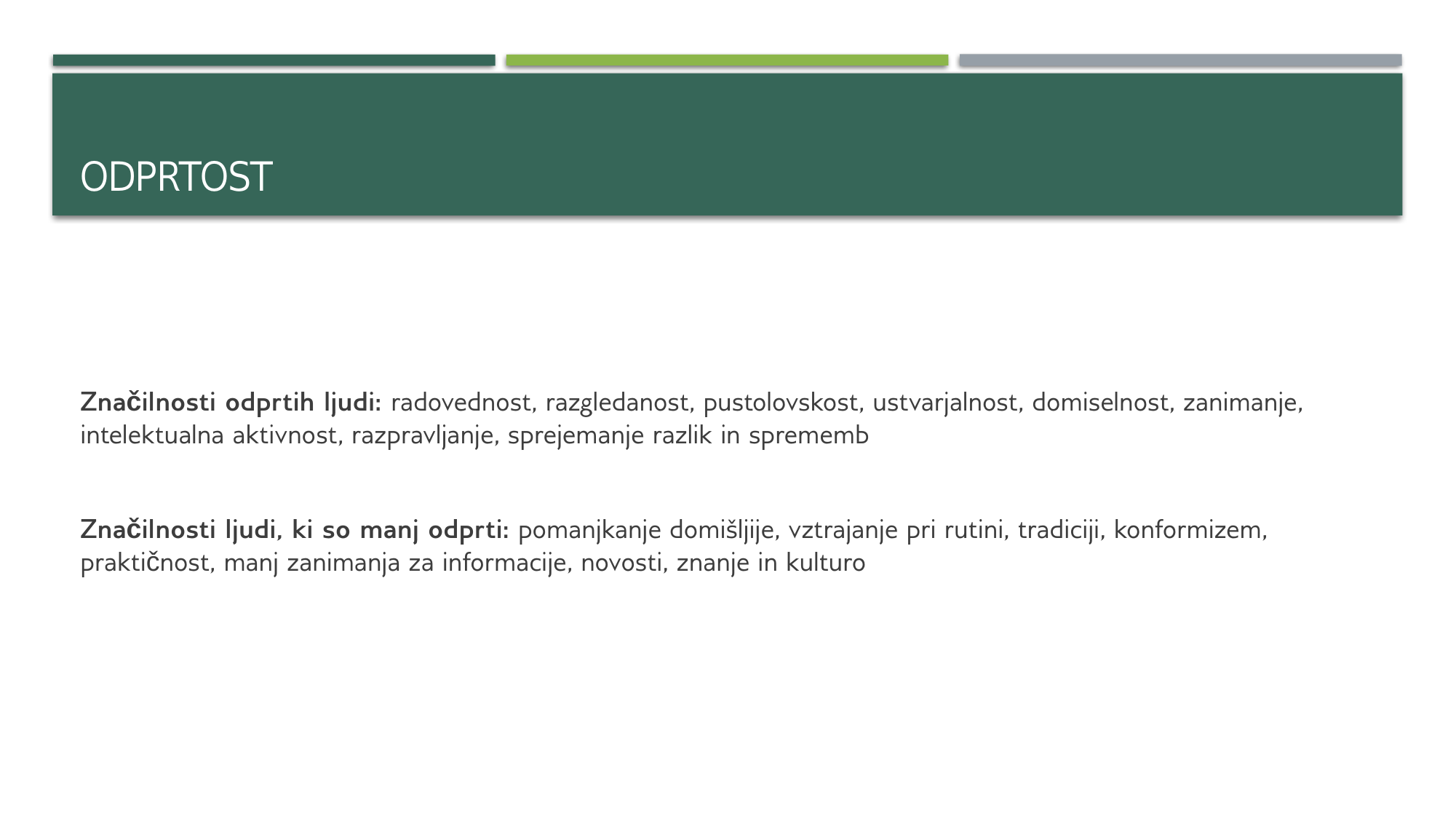

# Odprtost

Značilnosti odprtih ljudi: radovednost, razgledanost, pustolovskost, ustvarjalnost, domiselnost, zanimanje, intelektualna aktivnost, razpravljanje, sprejemanje razlik in sprememb

Značilnosti ljudi, ki so manj odprti: pomanjkanje domišljije, vztrajanje pri rutini, tradiciji, konformizem, praktičnost, manj zanimanja za informacije, novosti, znanje in kulturo